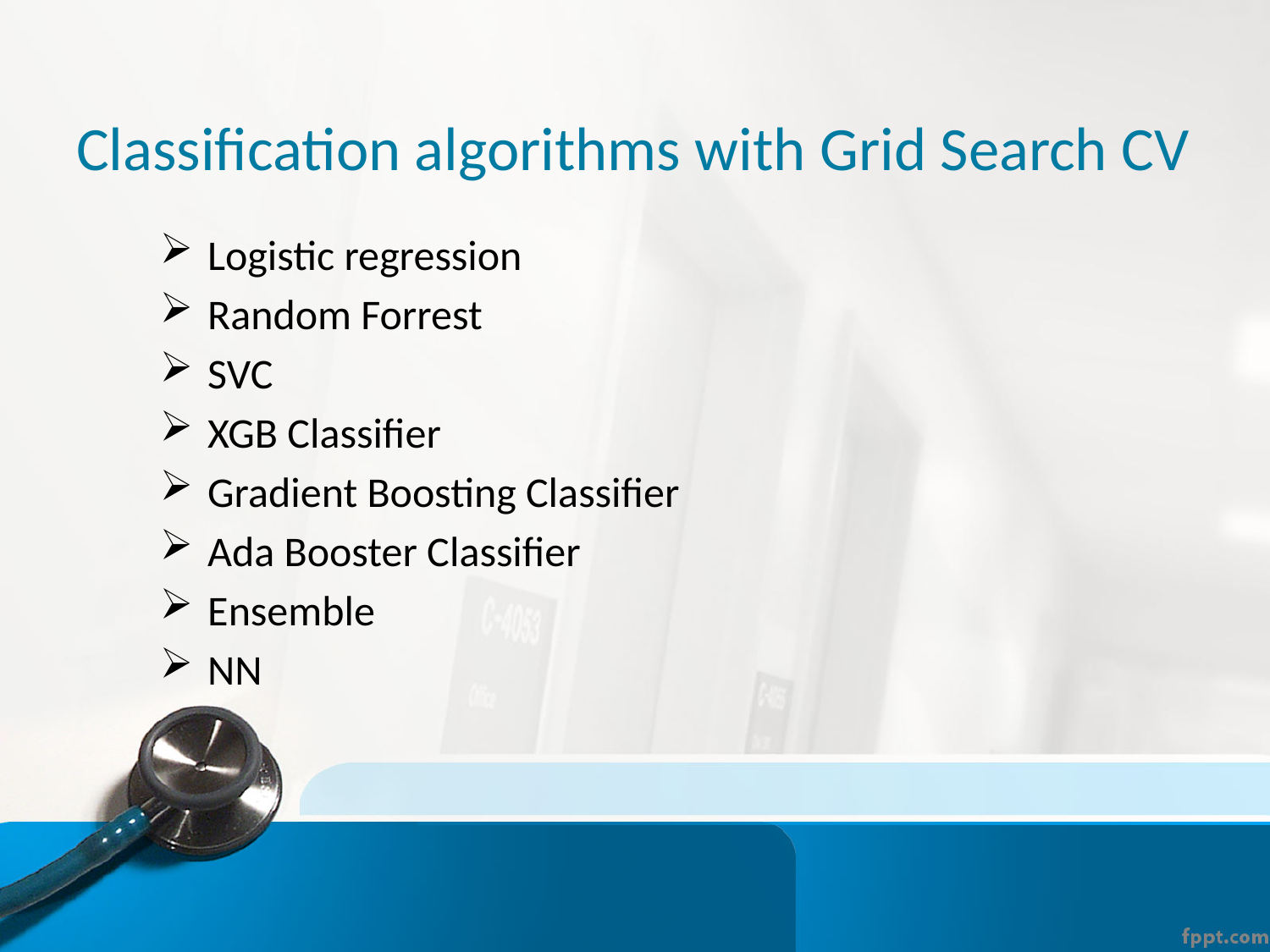

# Classification algorithms with Grid Search CV
Logistic regression
Random Forrest
SVC
XGB Classifier
Gradient Boosting Classifier
Ada Booster Classifier
Ensemble
NN